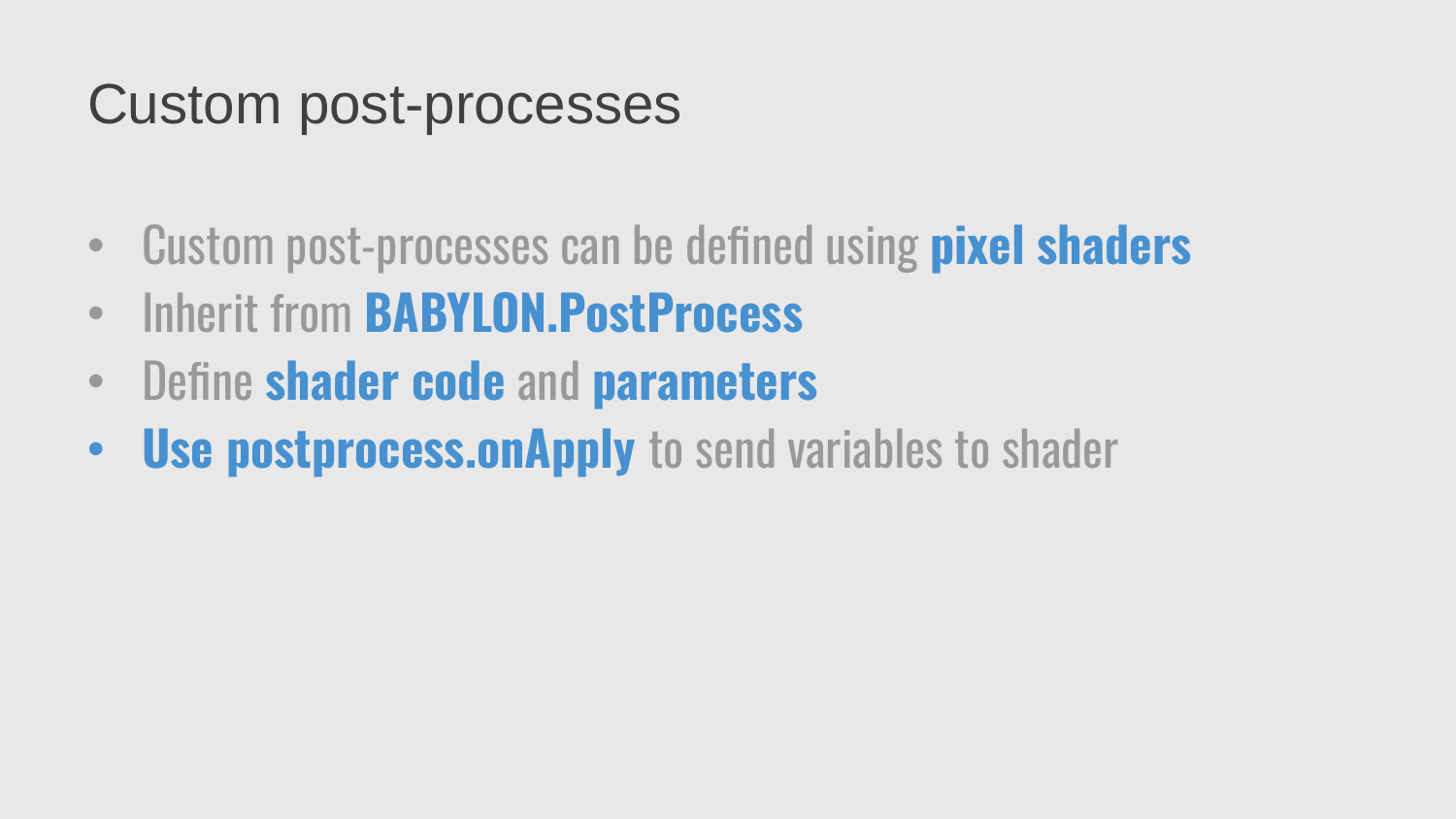

# Custom post-processes
Custom post-processes can be defined using pixel shaders
Inherit from BABYLON.PostProcess
Define shader code and parameters
Use postprocess.onApply to send variables to shader